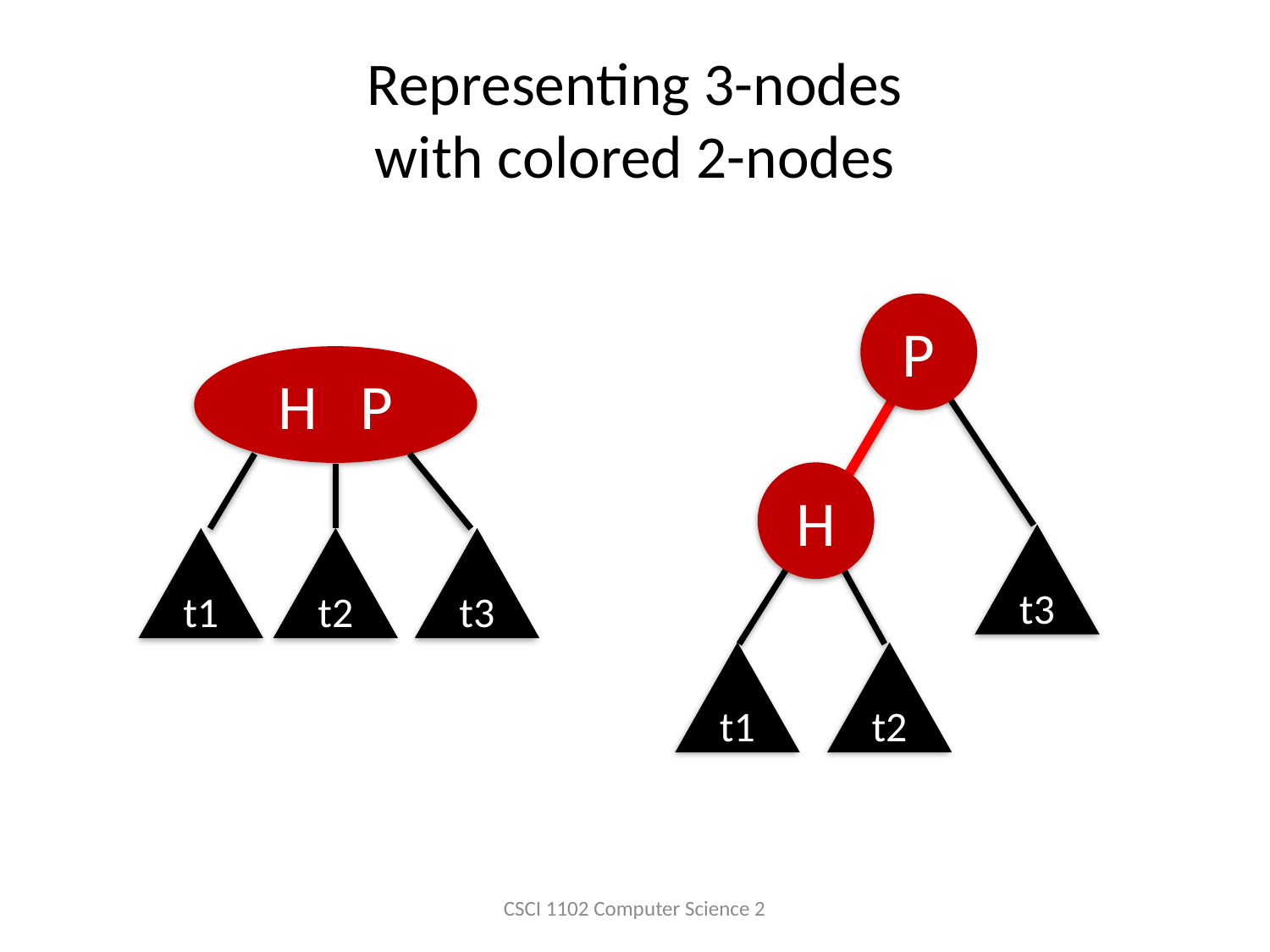

# Representing 3-nodes with colored 2-nodes
P
H   P
H
t3
t1
t2
t3
t1
t2
CSCI 1102 Computer Science 2